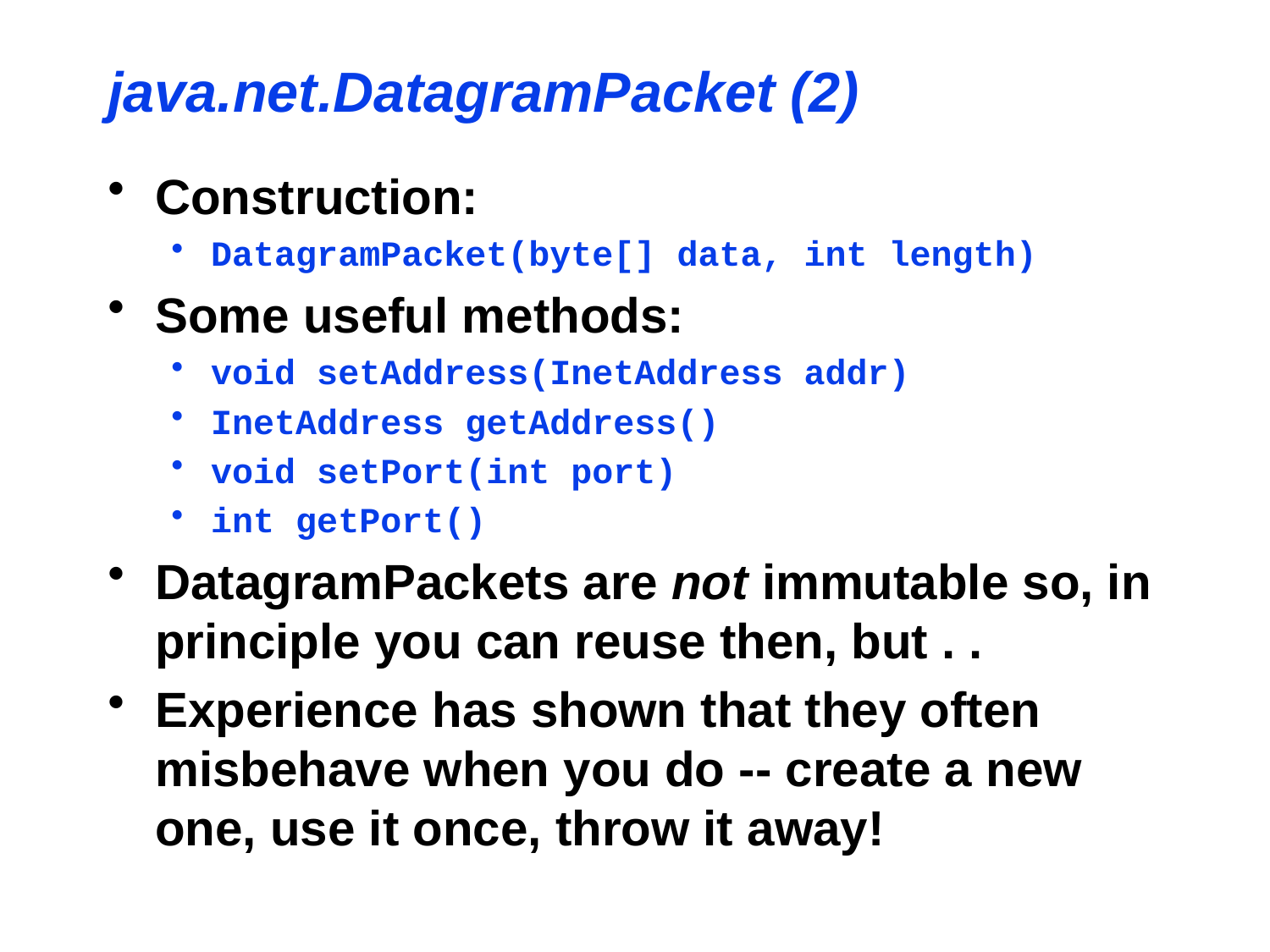

java.net.DatagramPacket (2)
Construction:
DatagramPacket(byte[] data, int length)
Some useful methods:
void setAddress(InetAddress addr)
InetAddress getAddress()
void setPort(int port)
int getPort()
DatagramPackets are not immutable so, in principle you can reuse then, but . .
Experience has shown that they often misbehave when you do -- create a new one, use it once, throw it away!